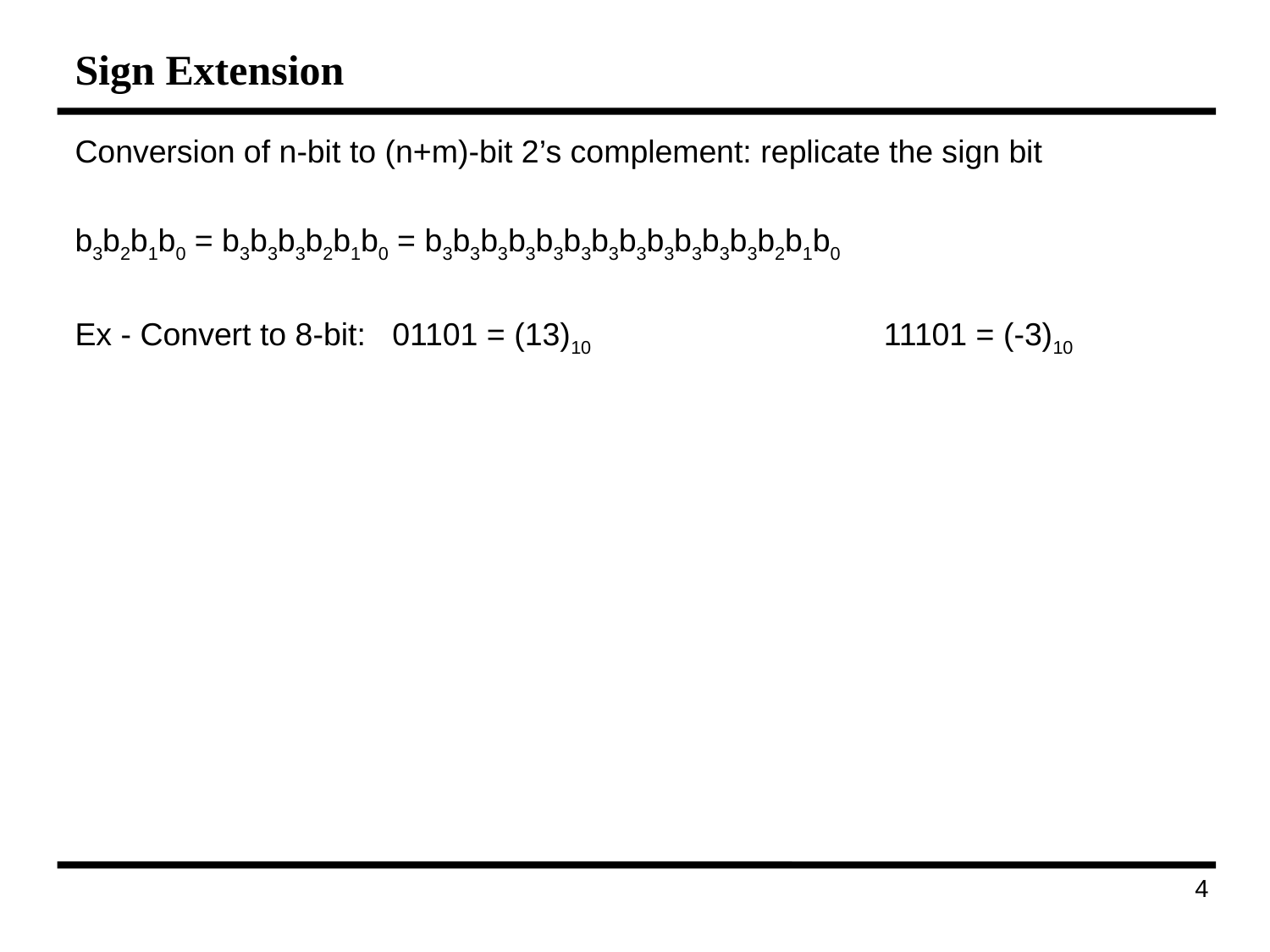

# Sign Extension
Conversion of n-bit to (n+m)-bit 2’s complement: replicate the sign bit

b3b2b1b0 = b3b3b3b2b1b0 = b3b3b3b3b3b3b3b3b3b3b3b3b2b1b0

Ex - Convert to 8-bit:   01101 = (13)10			11101 = (-3)10
4